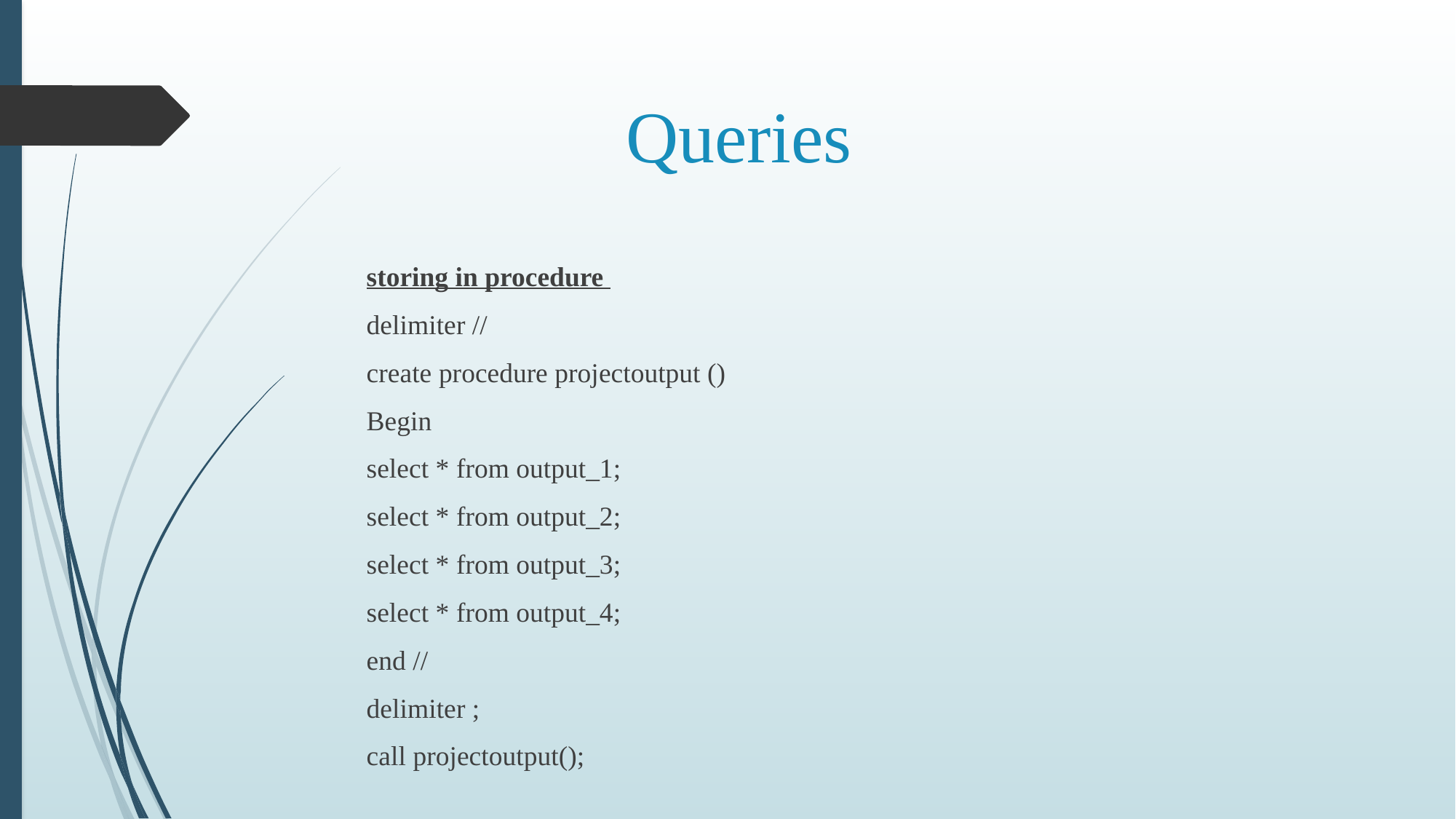

# Queries
storing in procedure
delimiter //
create procedure projectoutput ()
Begin
select * from output_1;
select * from output_2;
select * from output_3;
select * from output_4;
end //
delimiter ;
call projectoutput();